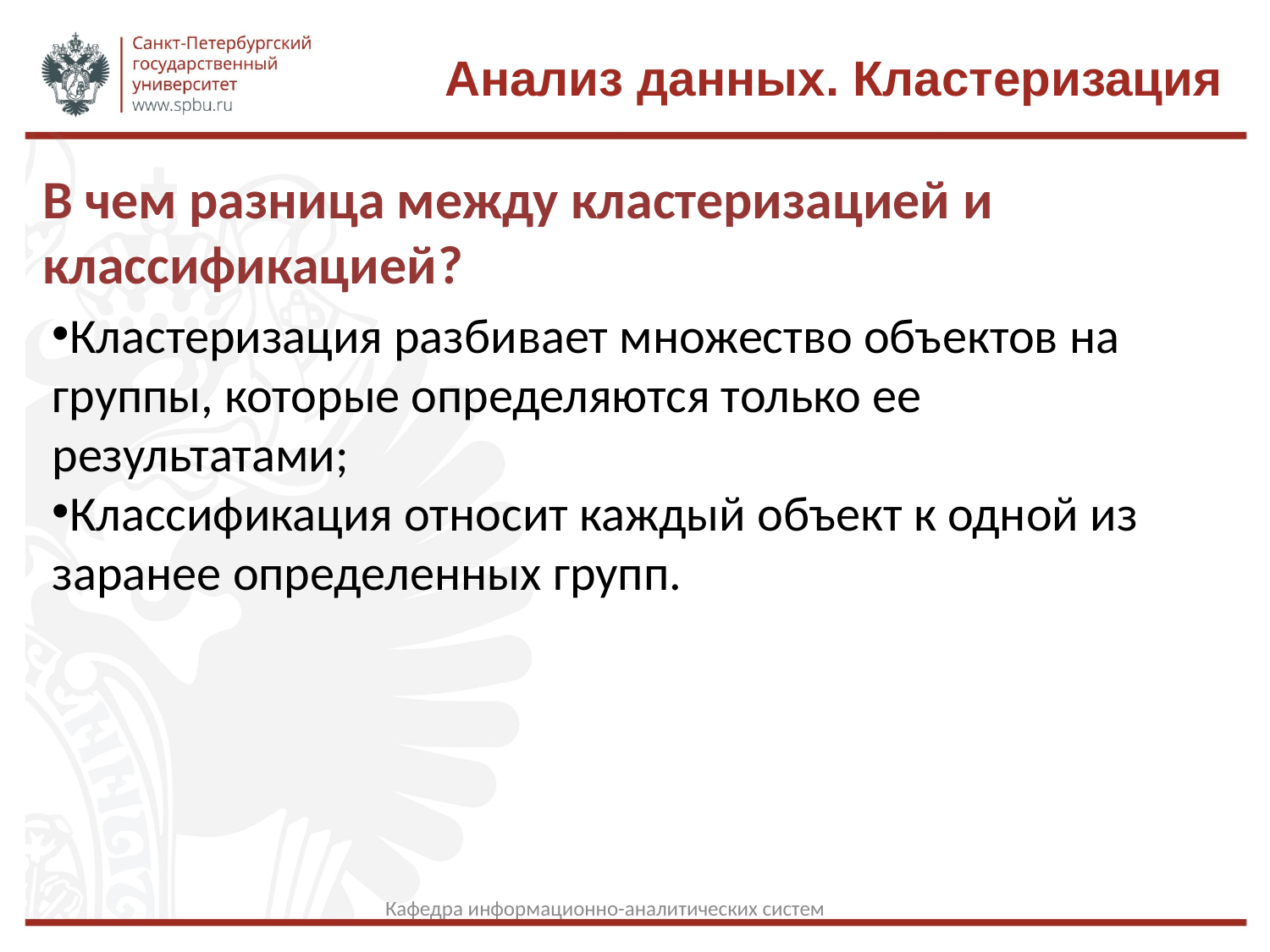

Анализ данных. Кластеризация
В чем разница между кластеризацией и классификацией?

Кластеризация разбивает множество объектов на группы, которые определяются только ее результатами;
Классификация относит каждый объект к одной из заранее определенных групп.

Кафедра информационно-аналитических систем